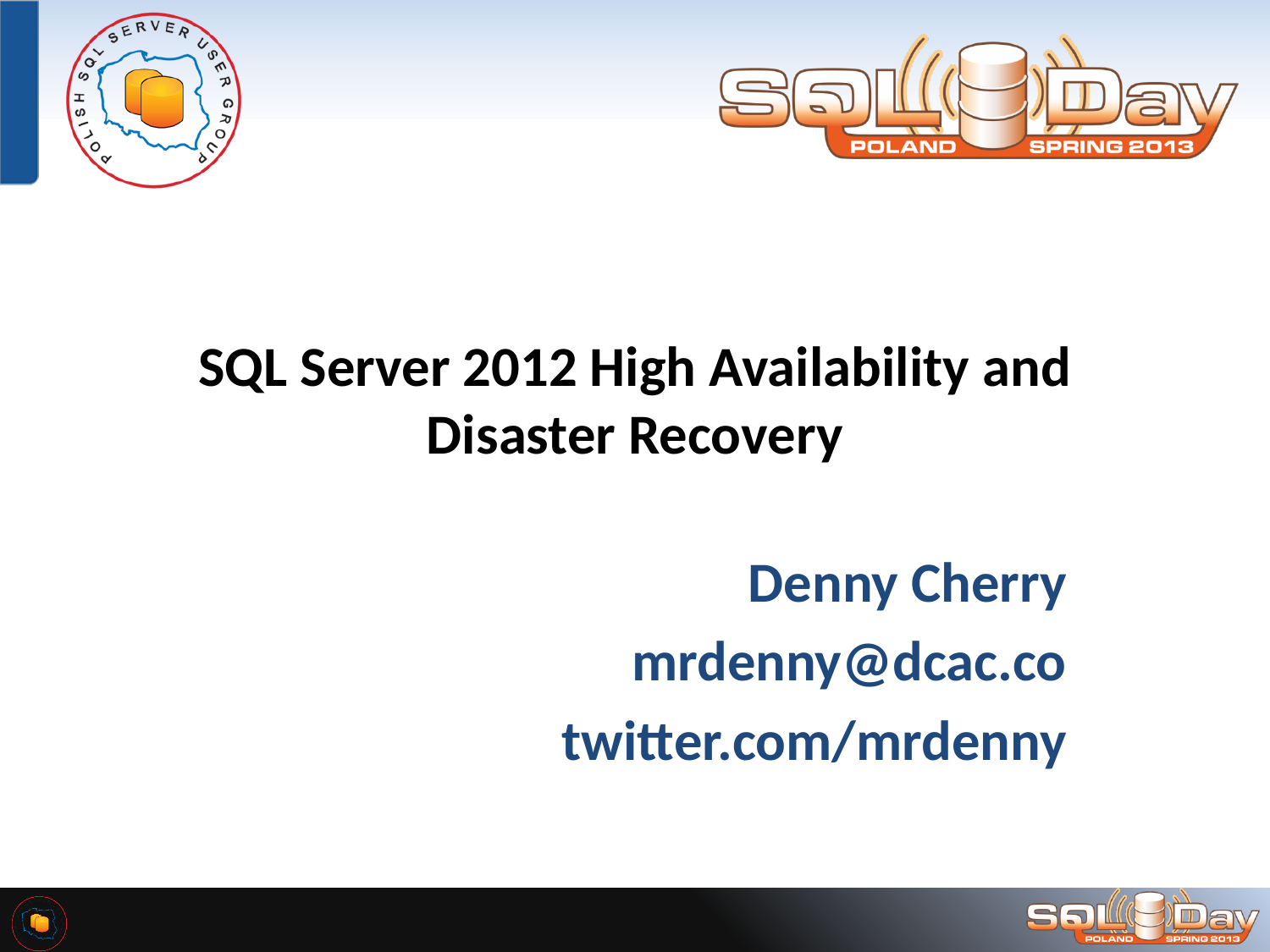

# SQL Server 2012 High Availability and Disaster Recovery
Denny Cherry
mrdenny@dcac.co
twitter.com/mrdenny